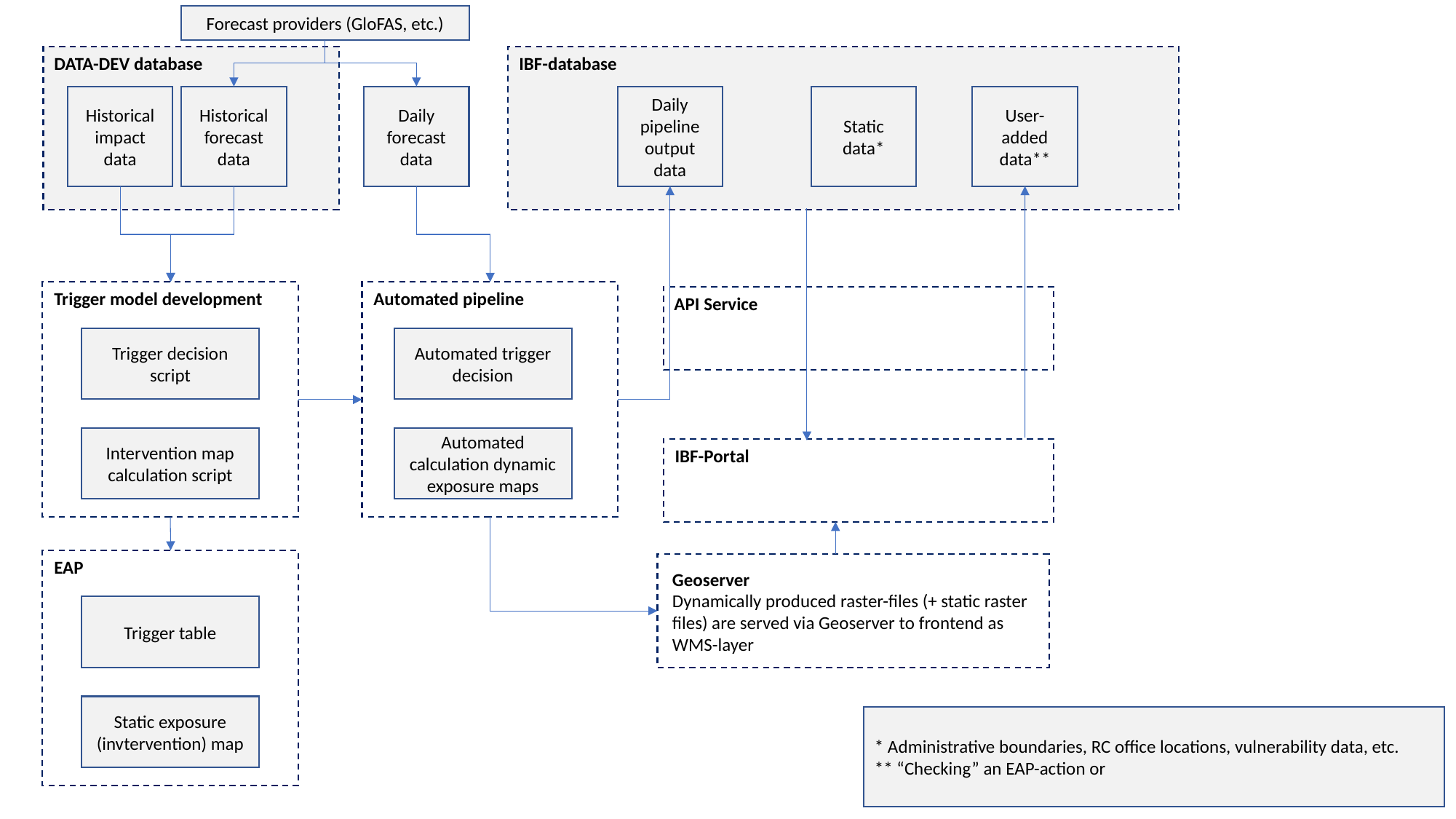

Forecast providers (GloFAS, etc.)

DATA-DEV database
IBF-database
Historical impact data
Historical forecast data
Daily forecast data
Daily pipeline output data
Static data*
User-added data**
Trigger model development

Automated pipeline

API Service

Trigger decision script
Automated trigger decision
Intervention map calculation script
Automated calculation dynamic exposure maps
IBF-Portal

EAP

Geoserver
Dynamically produced raster-files (+ static raster files) are served via Geoserver to frontend as WMS-layer
Trigger table
Static exposure (invtervention) map
* Administrative boundaries, RC office locations, vulnerability data, etc.
** “Checking” an EAP-action or